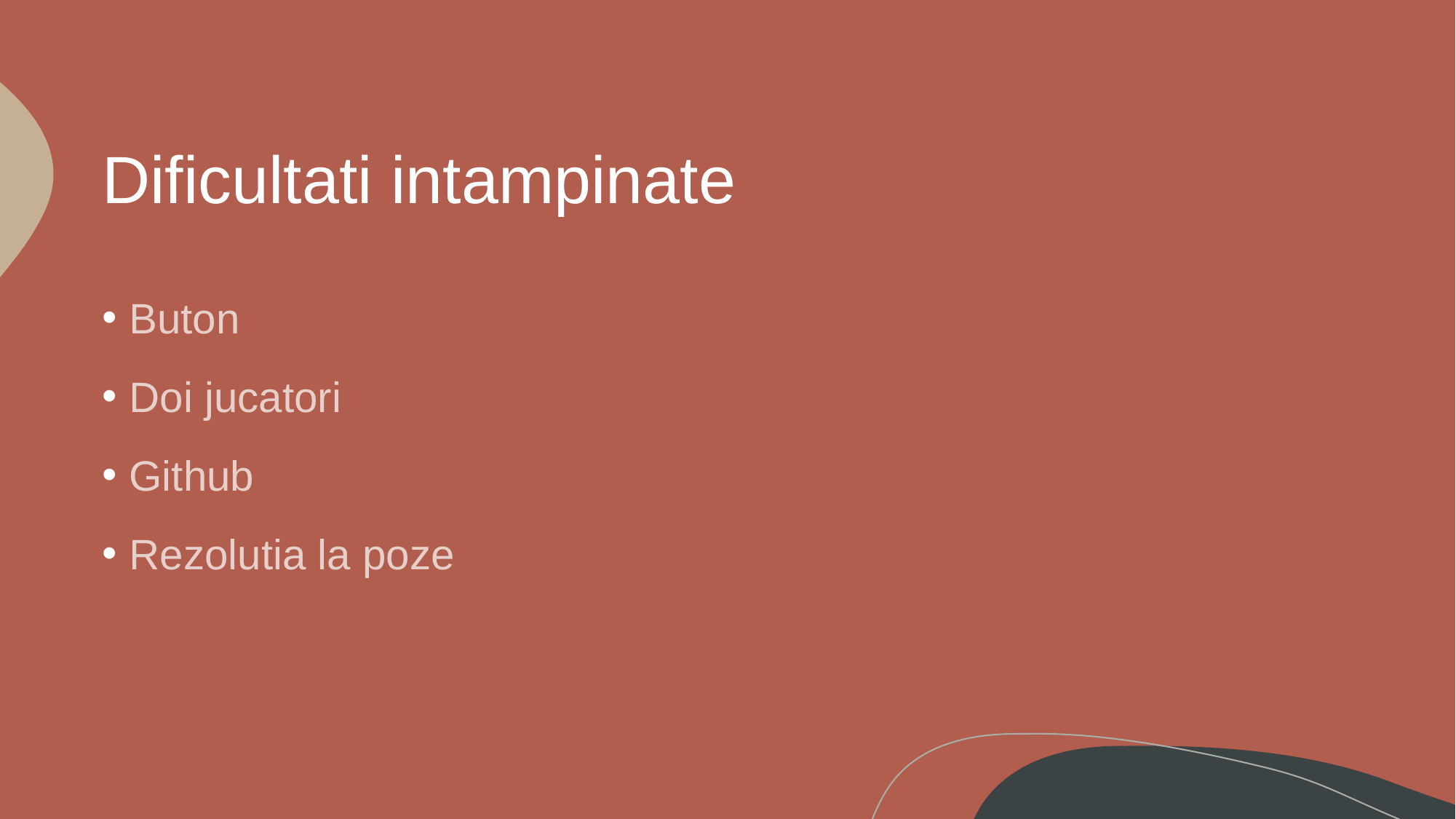

# Dificultati intampinate
Buton
Doi jucatori
Github
Rezolutia la poze